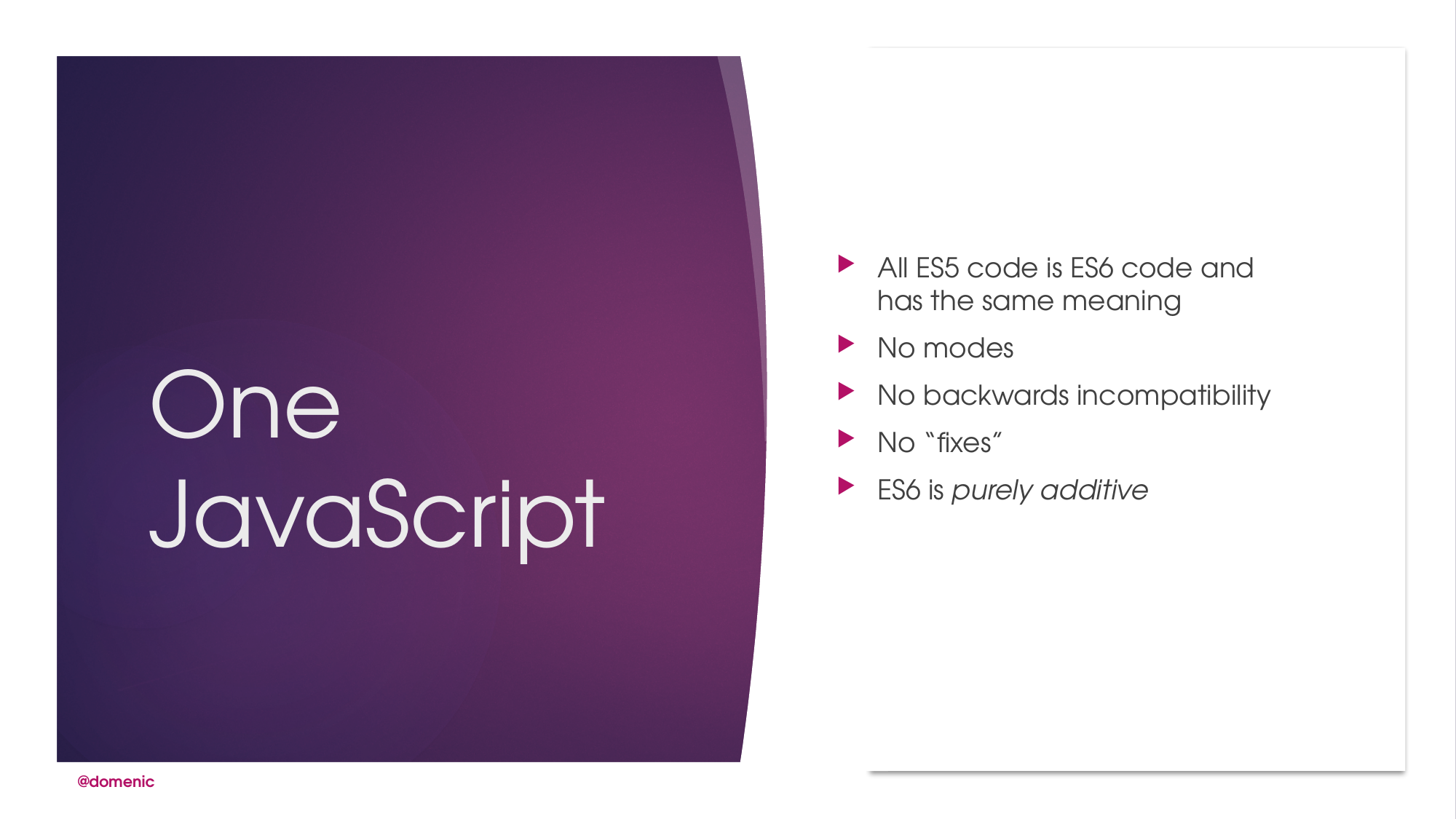

All ES5 code is ES6 code and has the same meaning
No modes
No backwards incompatibility
No “fixes”
ES6 is purely additive

# One JavaScript
@domenic